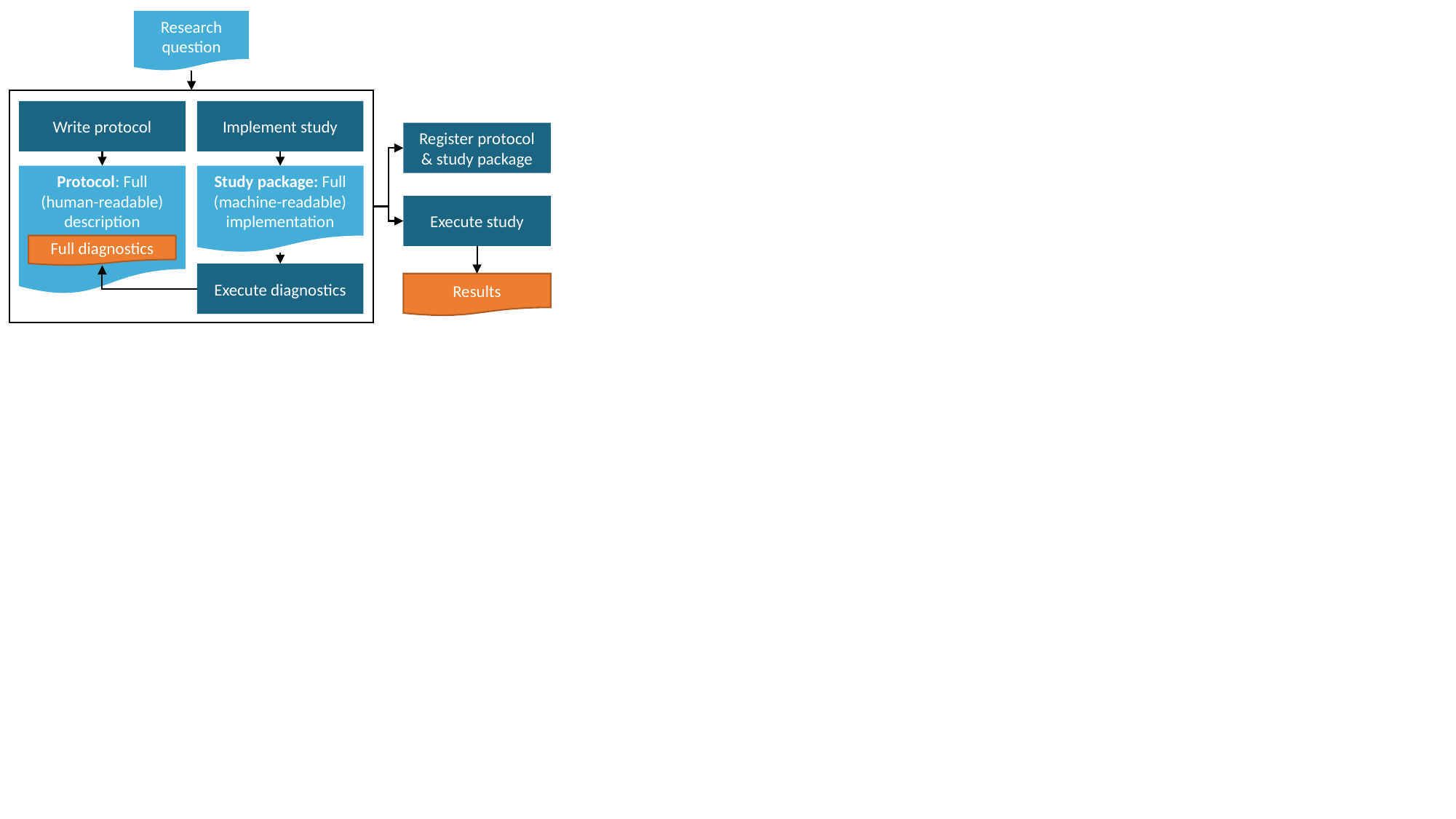

Research question

Write protocol
Implement study
Register protocol & study package
Protocol: Full (human-readable) description
Study package: Full (machine-readable) implementation
Execute study
Full diagnostics
Execute diagnostics
Results